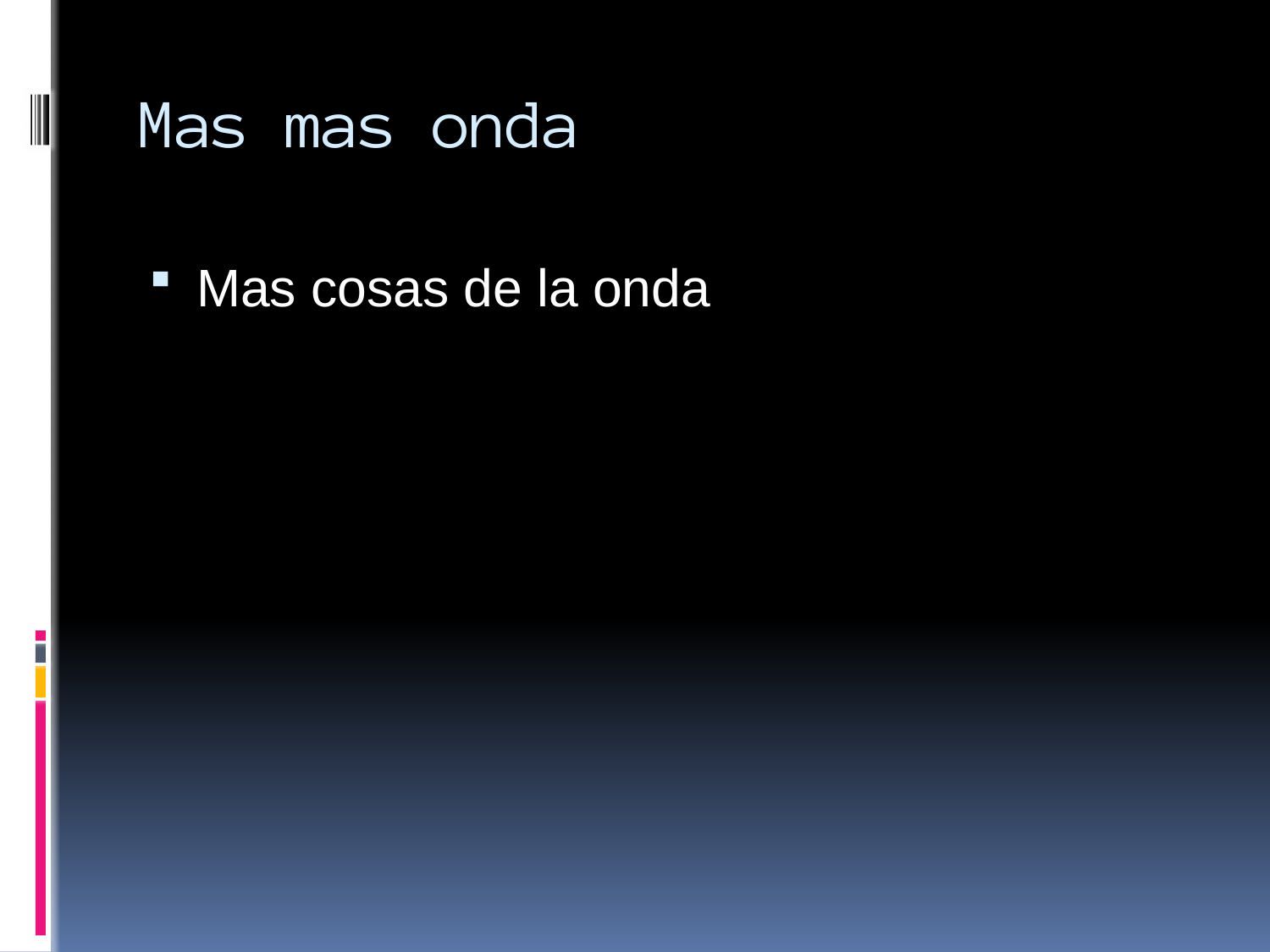

# Mas mas onda
Mas cosas de la onda